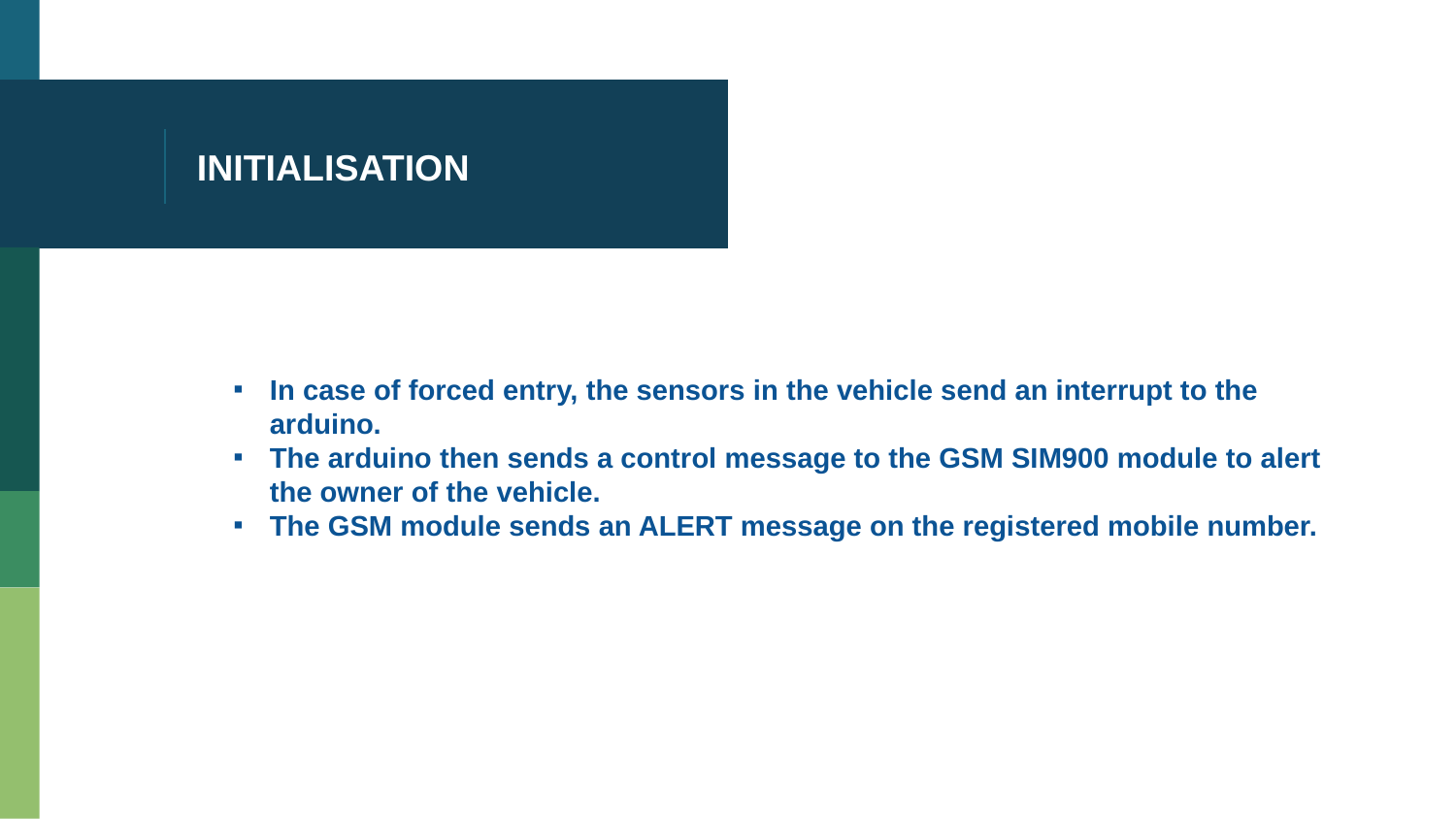

# INITIALISATION
In case of forced entry, the sensors in the vehicle send an interrupt to the arduino.
The arduino then sends a control message to the GSM SIM900 module to alert the owner of the vehicle.
The GSM module sends an ALERT message on the registered mobile number.